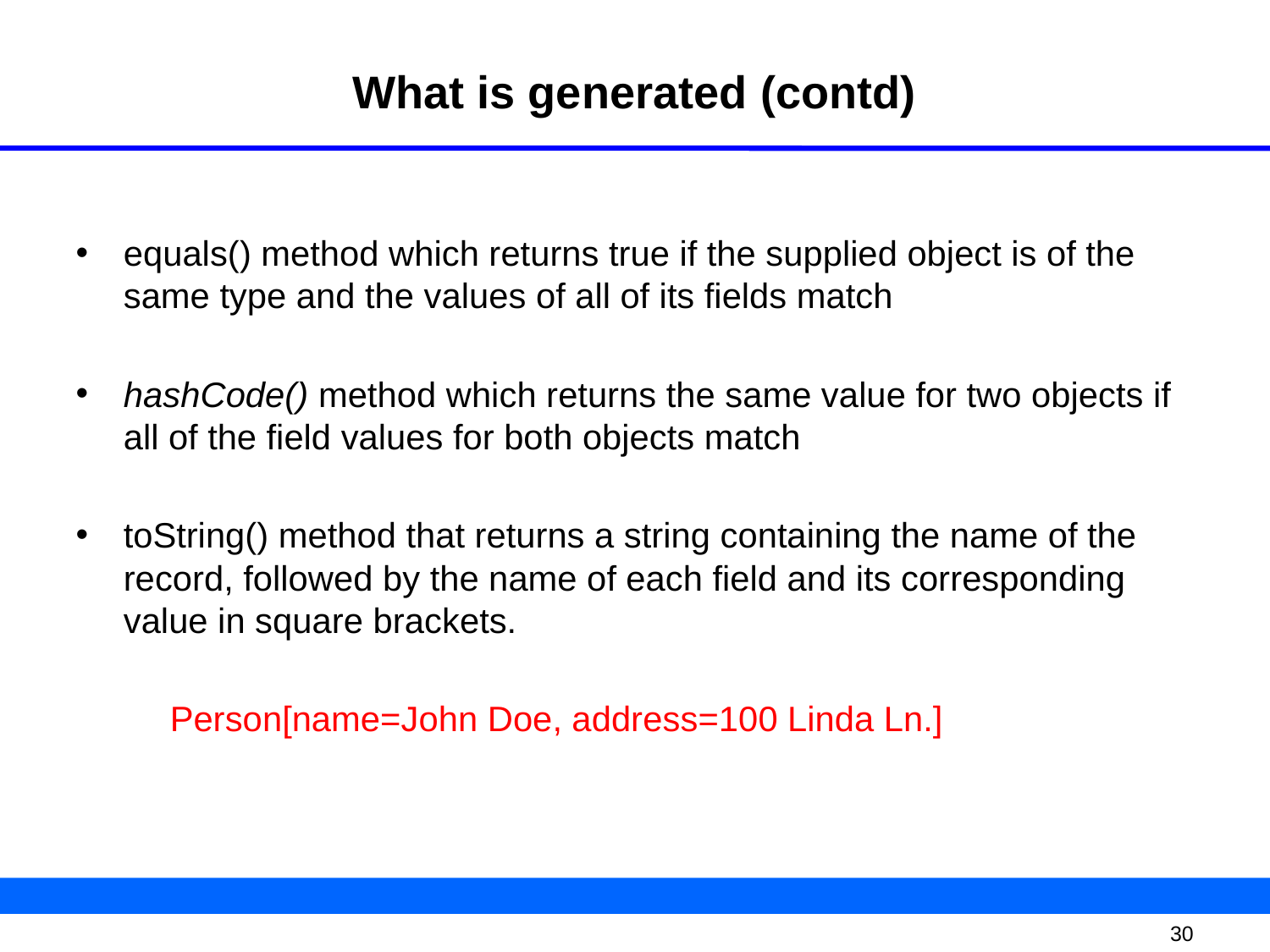

# What is generated (contd)

equals() method which returns true if the supplied object is of the same type and the values of all of its fields match

hashCode() method which returns the same value for two objects if all of the field values for both objects match

toString() method that returns a string containing the name of the record, followed by the name of each field and its corresponding value in square brackets.

Person[name=John Doe, address=100 Linda Ln.]